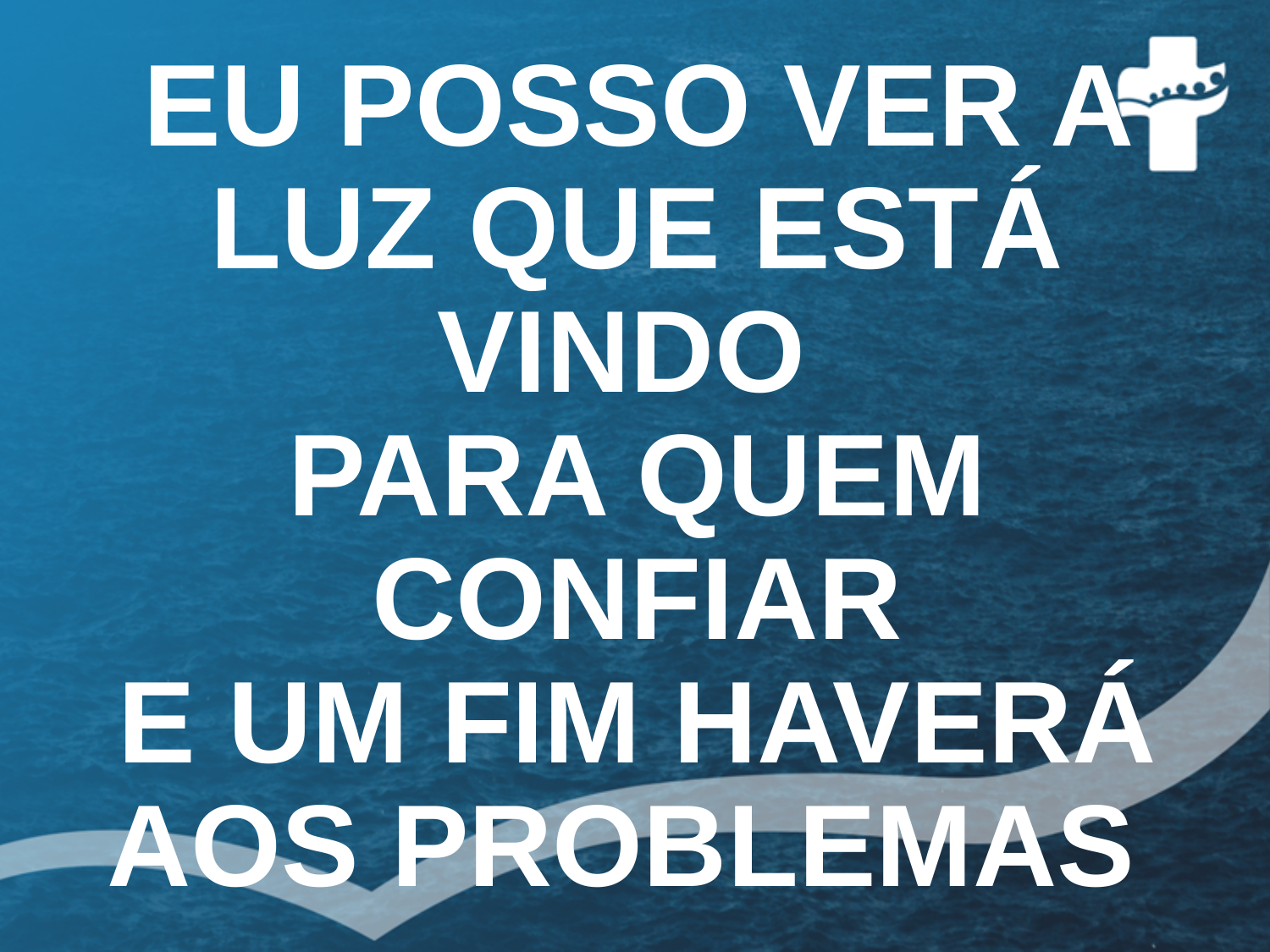

EU POSSO VER A LUZ QUE ESTÁ VINDO
PARA QUEM CONFIAR
E UM FIM HAVERÁ AOS PROBLEMAS